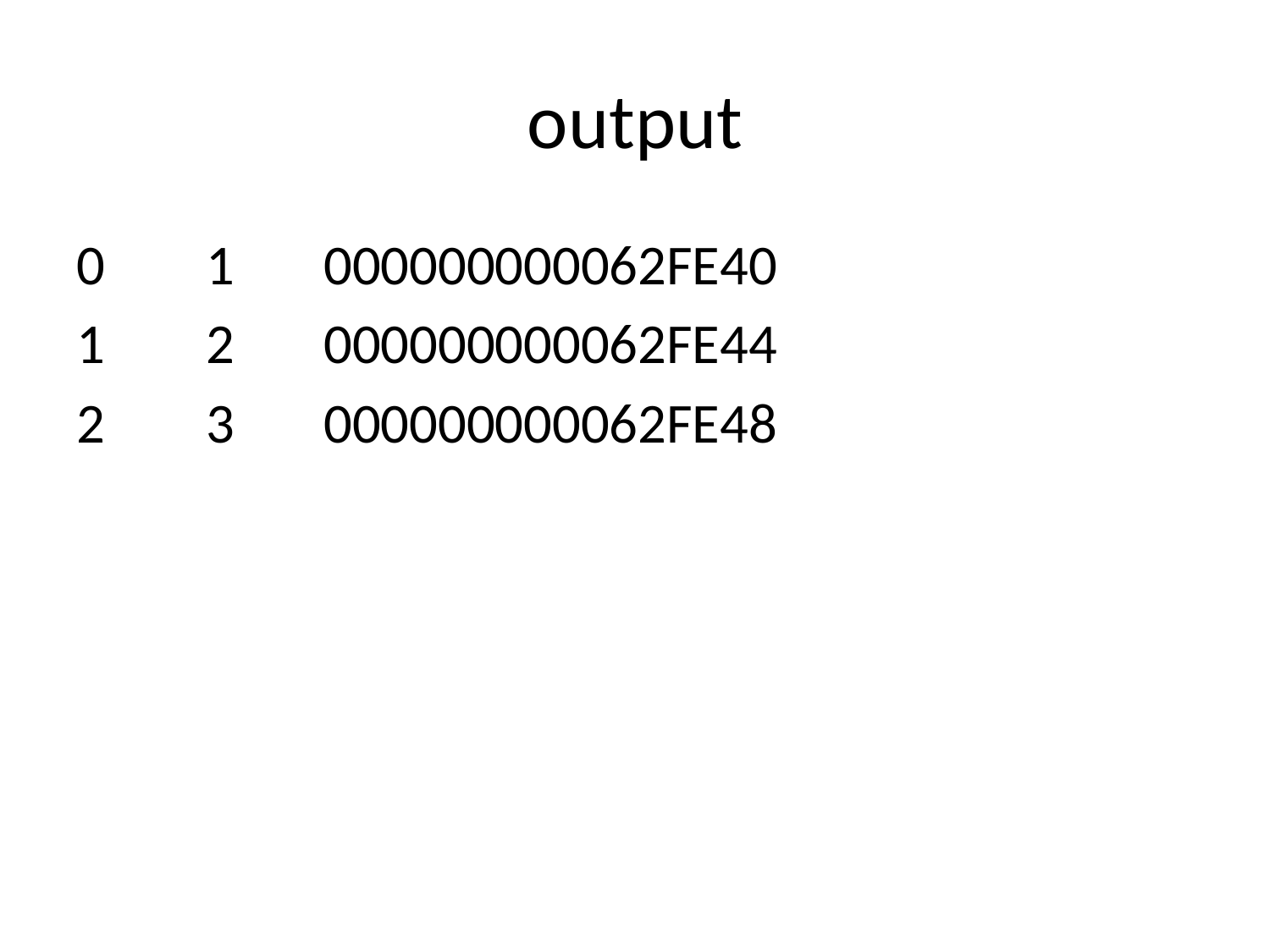

# output
0        1       000000000062FE40
1        2       000000000062FE44
2        3       000000000062FE48